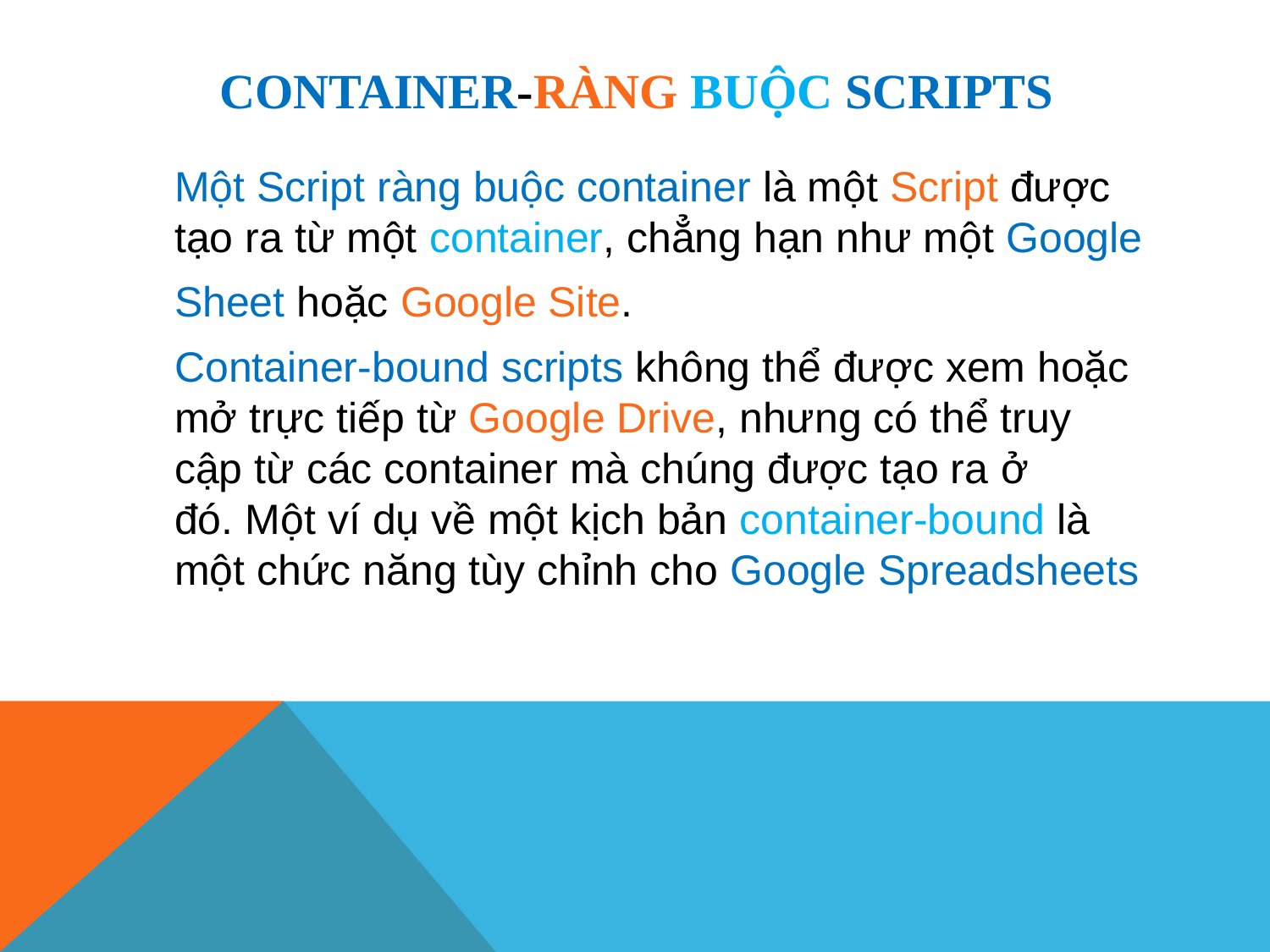

# Container-ràng buộc Scripts
	Một Script ràng buộc container là một Script được tạo ra từ một container, chẳng hạn như một Google
	Sheet hoặc Google Site.
	Container-bound scripts không thể được xem hoặc mở trực tiếp từ Google Drive, nhưng có thể truy cập từ các container mà chúng được tạo ra ở đó. Một ví dụ về một kịch bản container-bound là một chức năng tùy chỉnh cho Google Spreadsheets